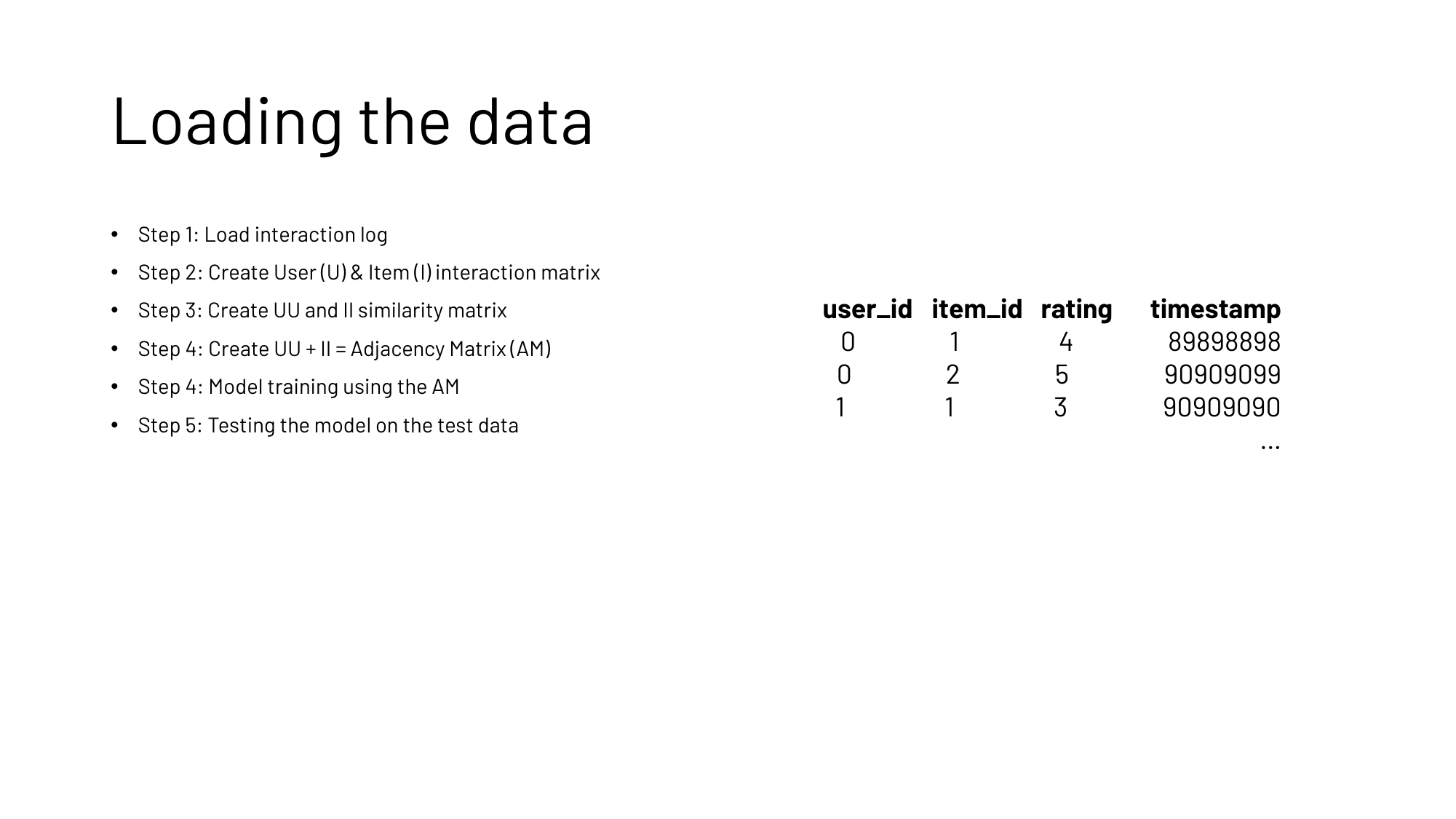

# Loading the data
Step 1: Load interaction log
Step 2: Create User (U) & Item (I) interaction matrix
Step 3: Create UU and II similarity matrix
Step 4: Create UU + II = Adjacency Matrix (AM)
Step 4: Model training using the AM
Step 5: Testing the model on the test data

user_id	item_id	rating	timestamp
0	1	4	89898898
0	2	5	90909099
1	1	3	90909090
…